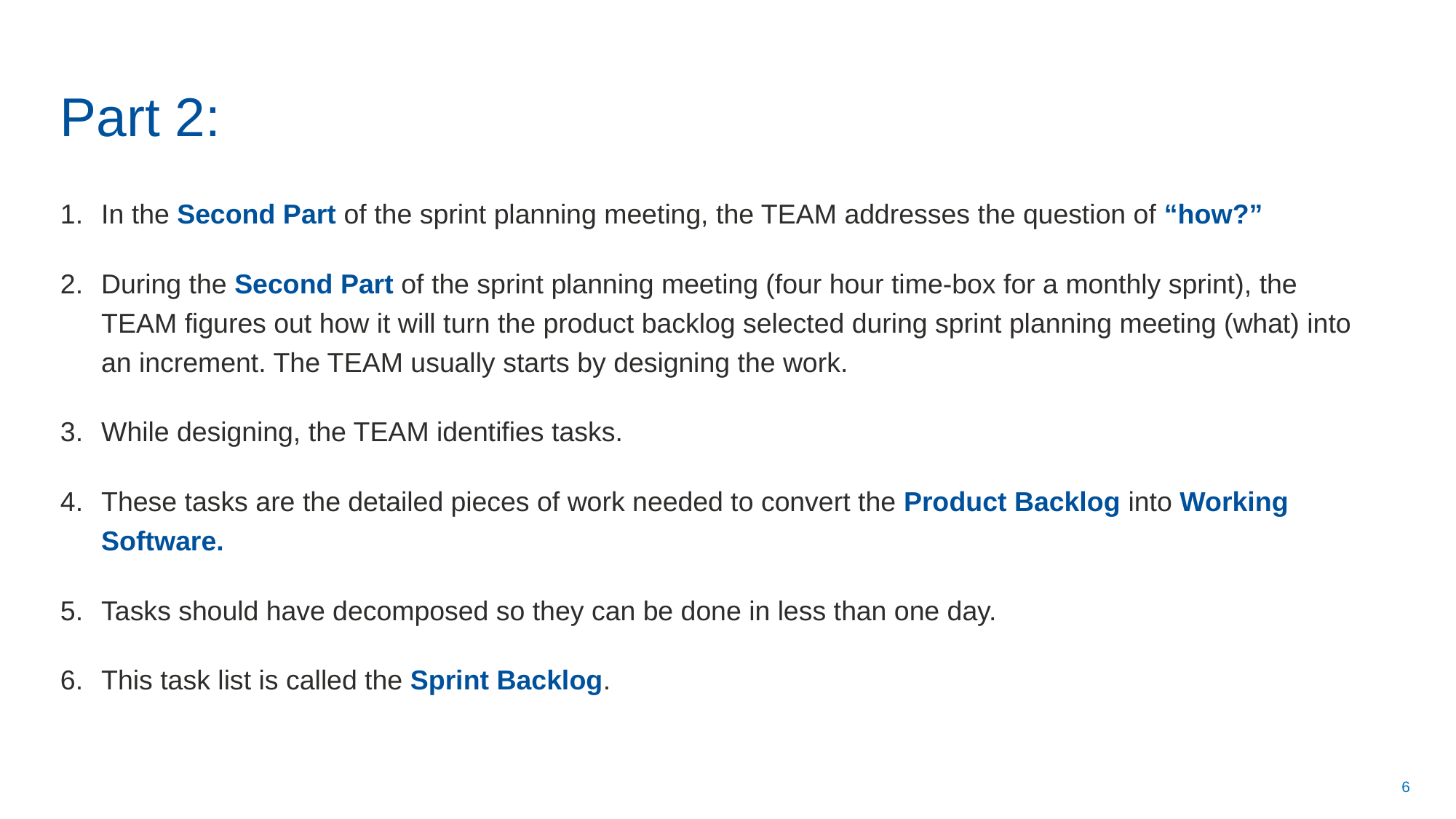

# Part 2:
In the Second Part of the sprint planning meeting, the TEAM addresses the question of “how?”
During the Second Part of the sprint planning meeting (four hour time-box for a monthly sprint), the TEAM figures out how it will turn the product backlog selected during sprint planning meeting (what) into an increment. The TEAM usually starts by designing the work.
While designing, the TEAM identifies tasks.
These tasks are the detailed pieces of work needed to convert the Product Backlog into Working Software.
Tasks should have decomposed so they can be done in less than one day.
This task list is called the Sprint Backlog.